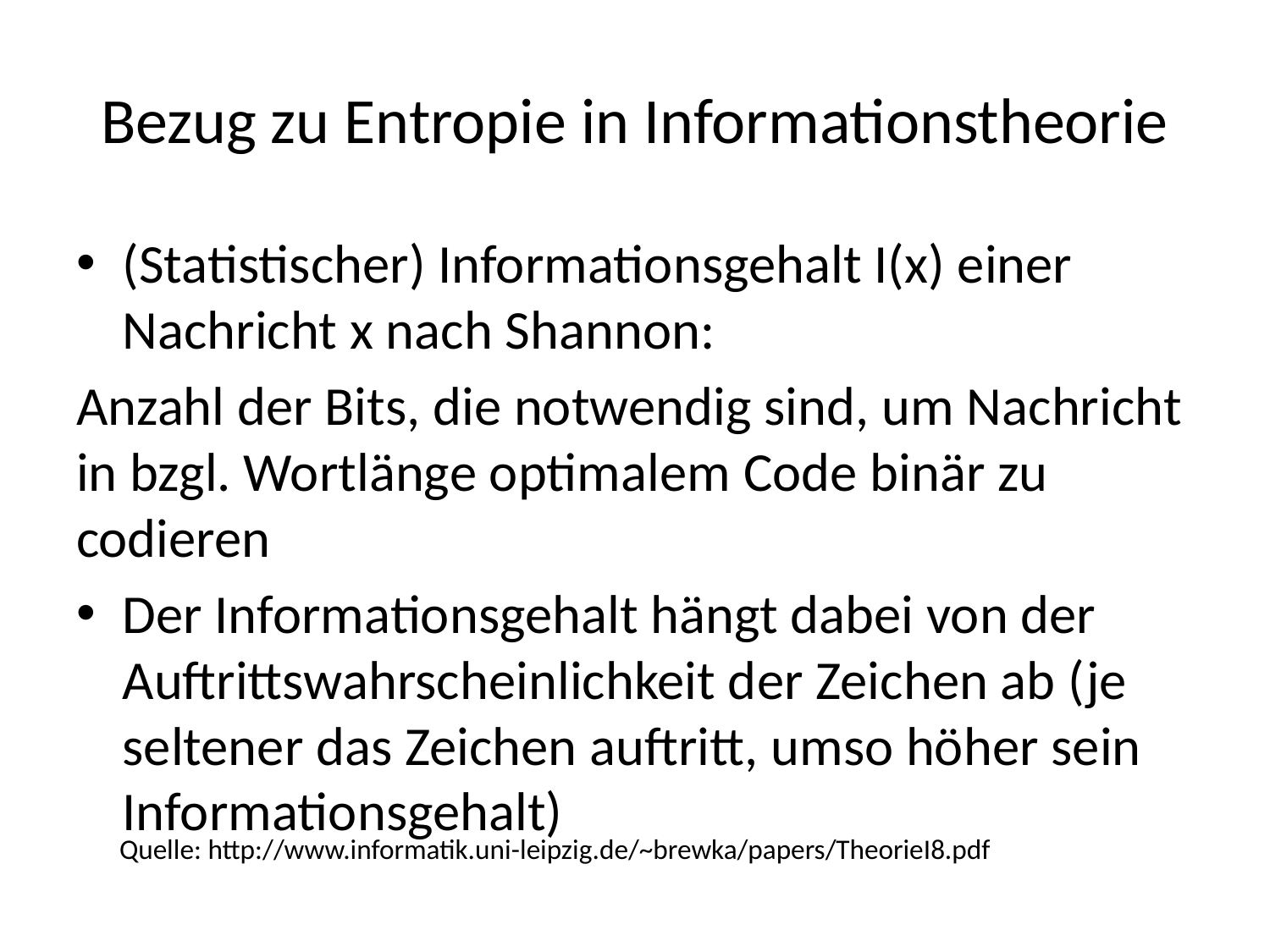

# Bezug zu Entropie in Informationstheorie
(Statistischer) Informationsgehalt I(x) einer Nachricht x nach Shannon:
Anzahl der Bits, die notwendig sind, um Nachricht in bzgl. Wortlänge optimalem Code binär zu codieren
Der Informationsgehalt hängt dabei von der Auftrittswahrscheinlichkeit der Zeichen ab (je seltener das Zeichen auftritt, umso höher sein Informationsgehalt)
Quelle: http://www.informatik.uni-leipzig.de/~brewka/papers/TheorieI8.pdf